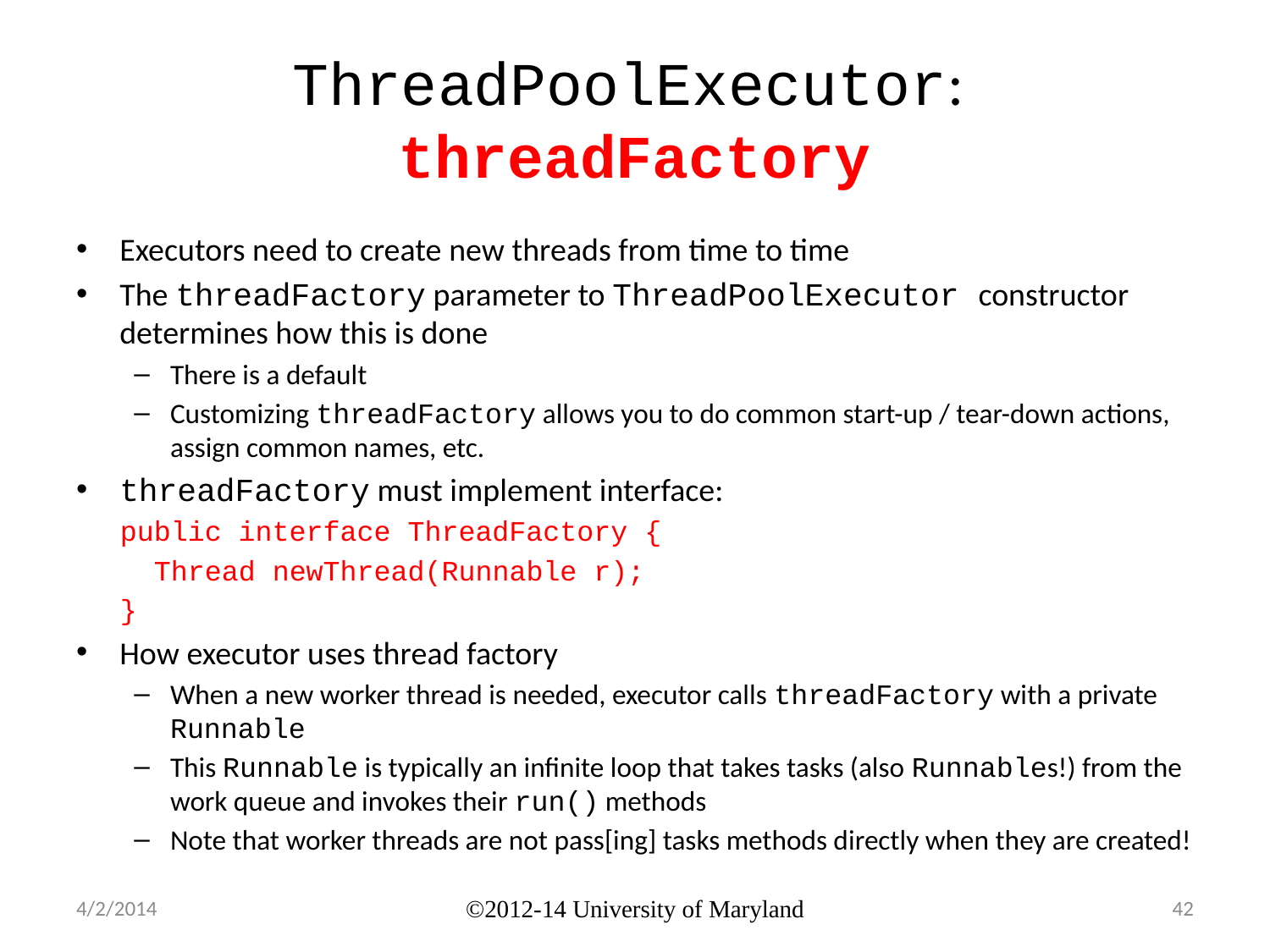

# ThreadPoolExecutor:  threadFactory
Executors need to create new threads from time to time
The threadFactory parameter to ThreadPoolExecutor constructor determines how this is done
There is a default
Customizing threadFactory allows you to do common start-up / tear-down actions,  assign common names, etc.
threadFactory must implement interface:
public interface ThreadFactory {
  Thread newThread(Runnable r);
}
How executor uses thread factory
When a new worker thread is needed, executor calls threadFactory with a private Runnable
This Runnable is typically an infinite loop that takes tasks (also Runnables!) from the work queue and invokes their run() methods
Note that worker threads are not pass[ing] tasks methods directly when they are created!
4/2/2014
©2012-14 University of Maryland
42